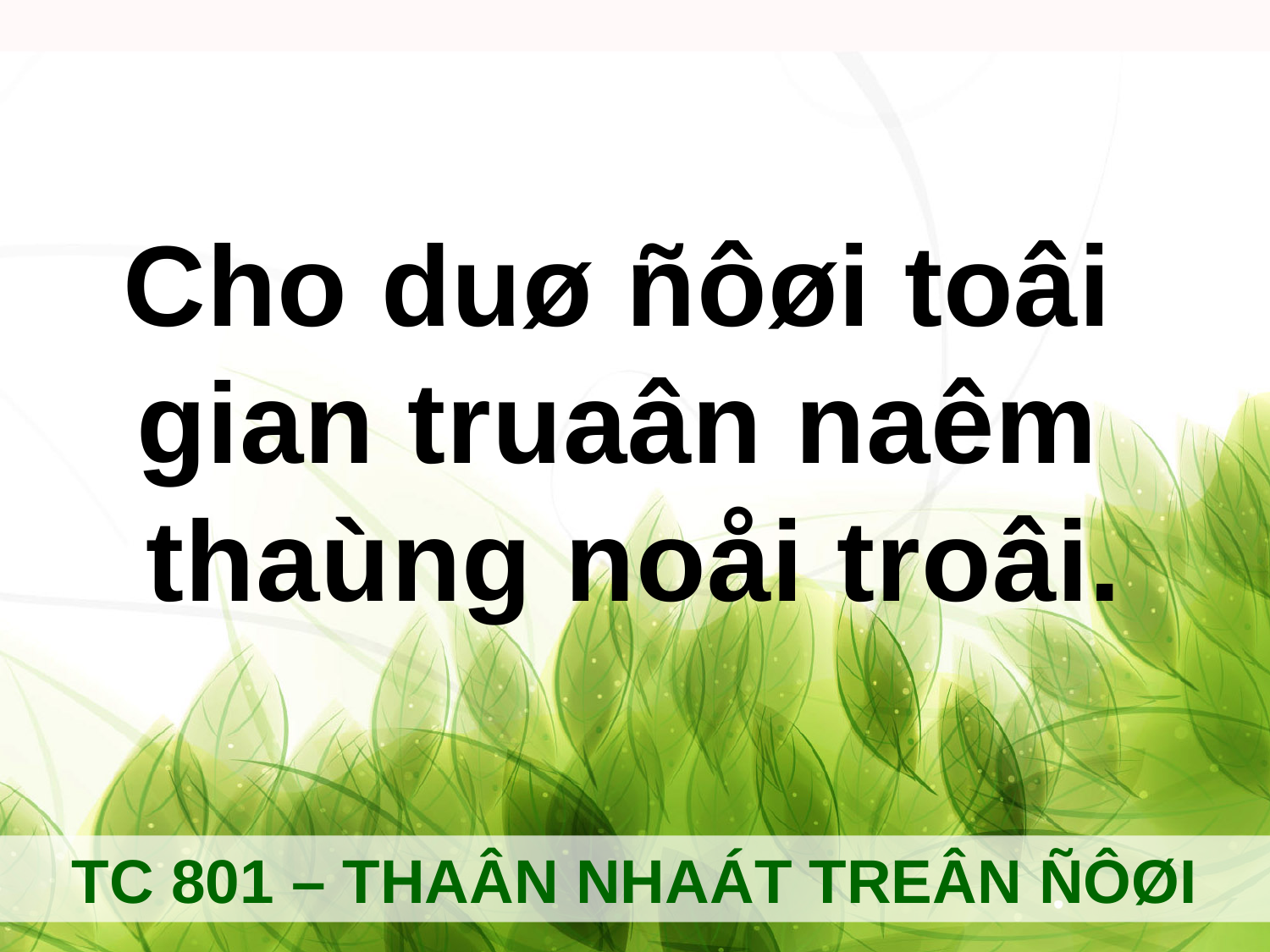

Cho duø ñôøi toâi
gian truaân naêm
thaùng noåi troâi.
TC 801 – THAÂN NHAÁT TREÂN ÑÔØI